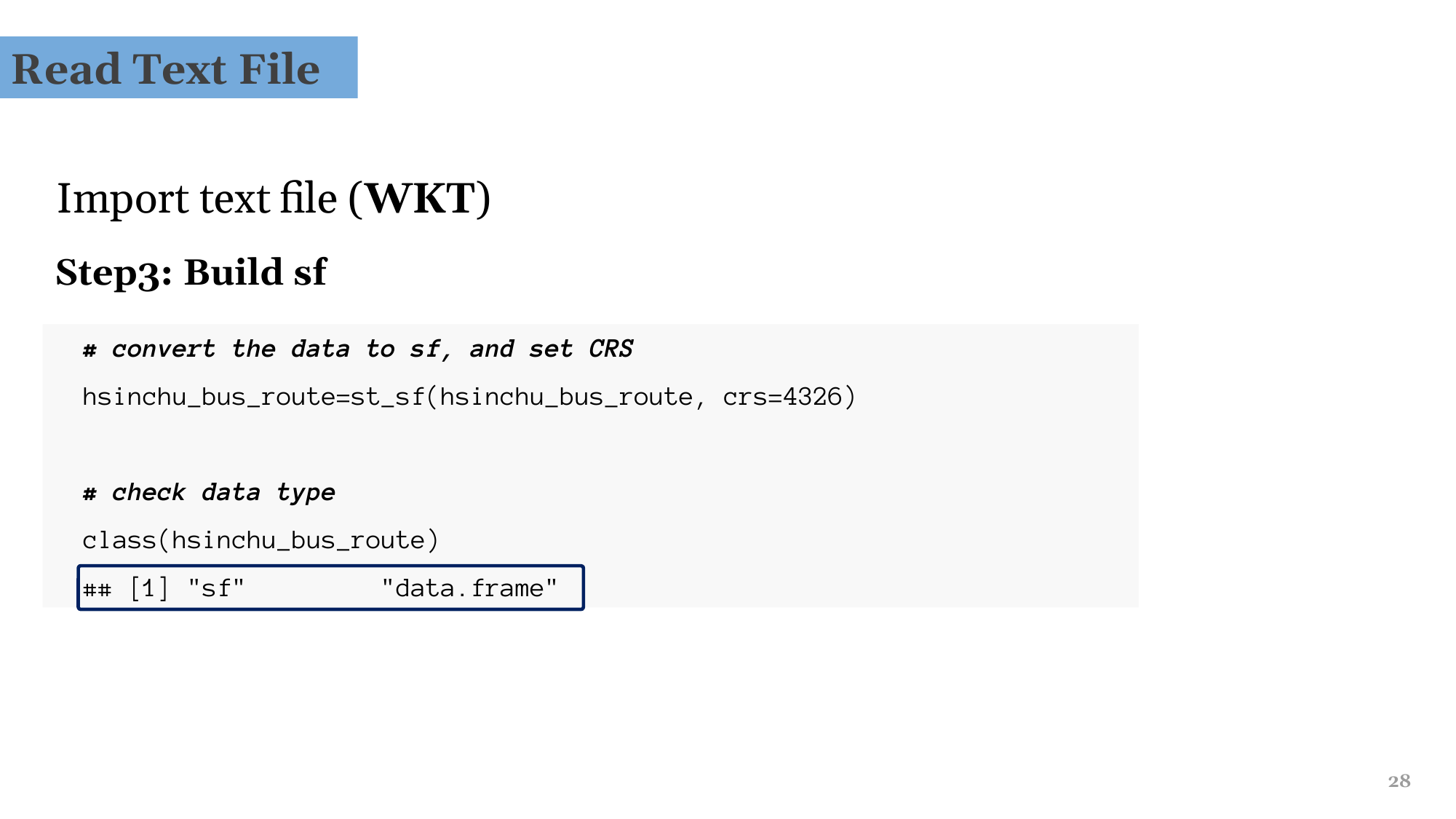

Read Text File
Import text file (WKT)
Step3: Build sf
# convert the data to sf, and set CRS
hsinchu_bus_route=st_sf(hsinchu_bus_route, crs=4326)

# check data type
class(hsinchu_bus_route)
## [1] "sf"         "data.frame"

28